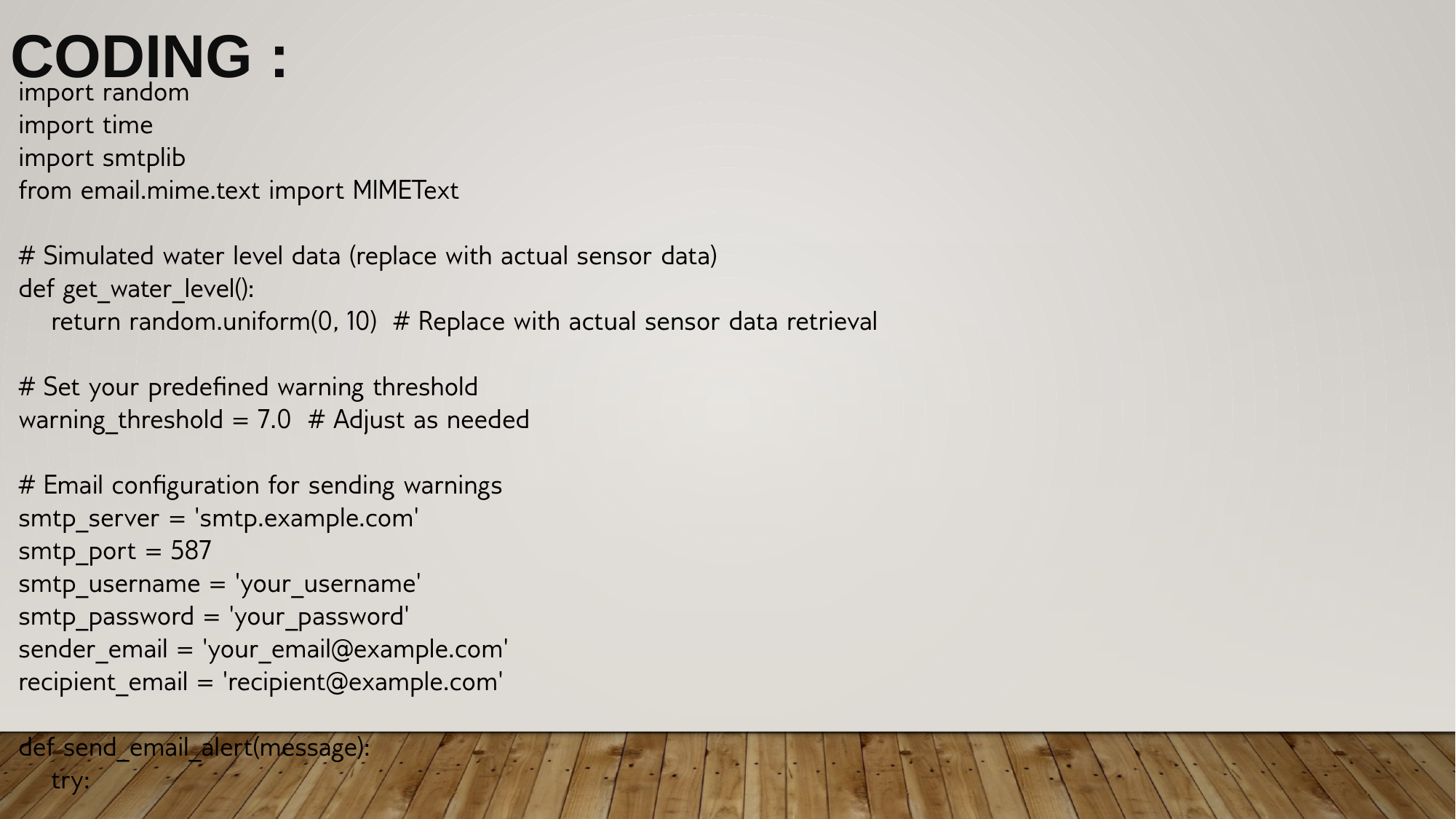

CODING :
import random
import time
import smtplib
from email.mime.text import MIMEText

# Simulated water level data (replace with actual sensor data)
def get_water_level():
    return random.uniform(0, 10)  # Replace with actual sensor data retrieval

# Set your predefined warning threshold
warning_threshold = 7.0  # Adjust as needed

# Email configuration for sending warnings
smtp_server = 'smtp.example.com'
smtp_port = 587
smtp_username = 'your_username'
smtp_password = 'your_password'
sender_email = 'your_email@example.com'
recipient_email = 'recipient@example.com'

def send_email_alert(message):
    try: